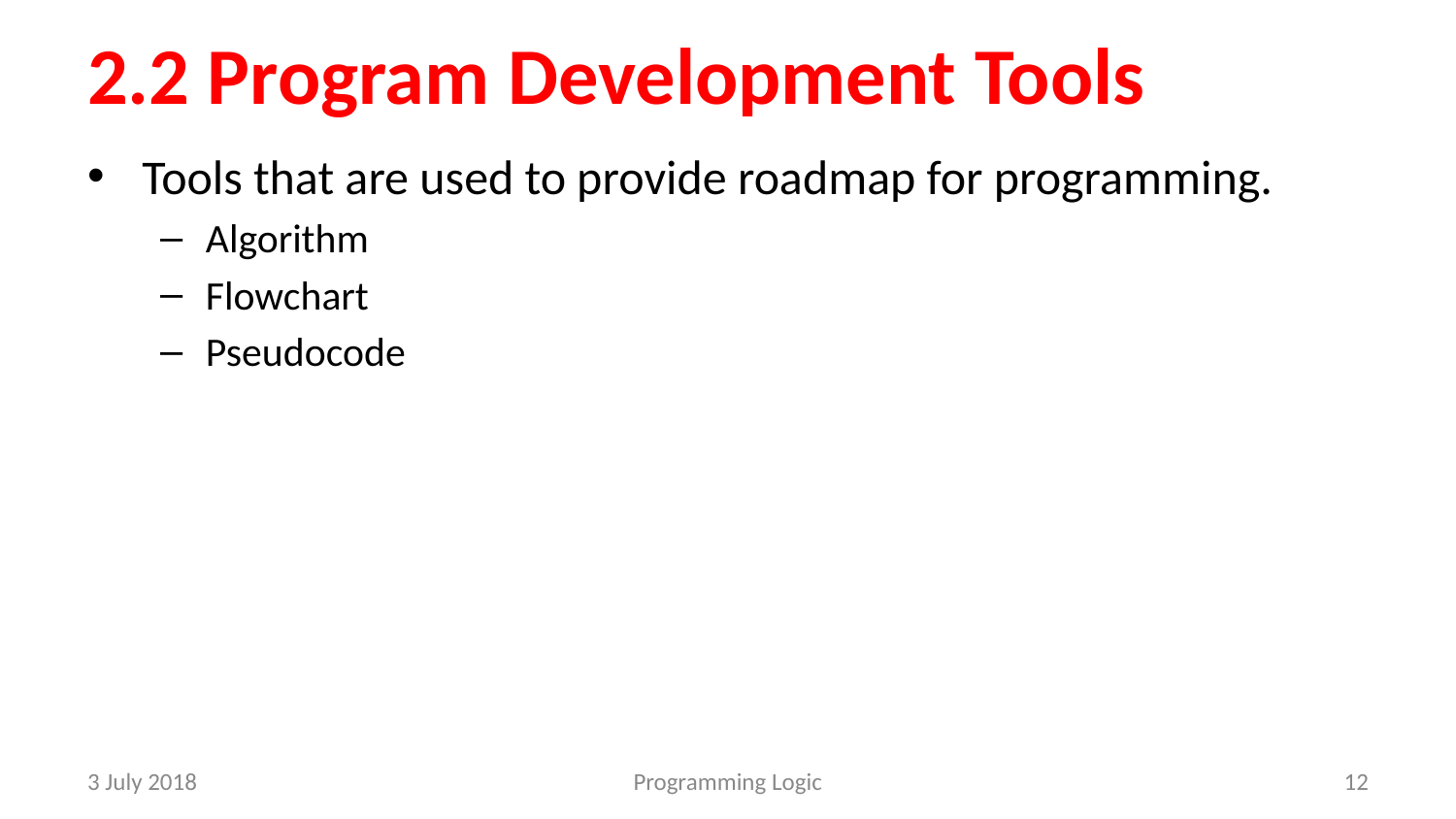

# 2.2 Program Development Tools

Tools that are used to provide roadmap for programming.
Algorithm
Flowchart
Pseudocode
3 July 2018
Programming Logic
12